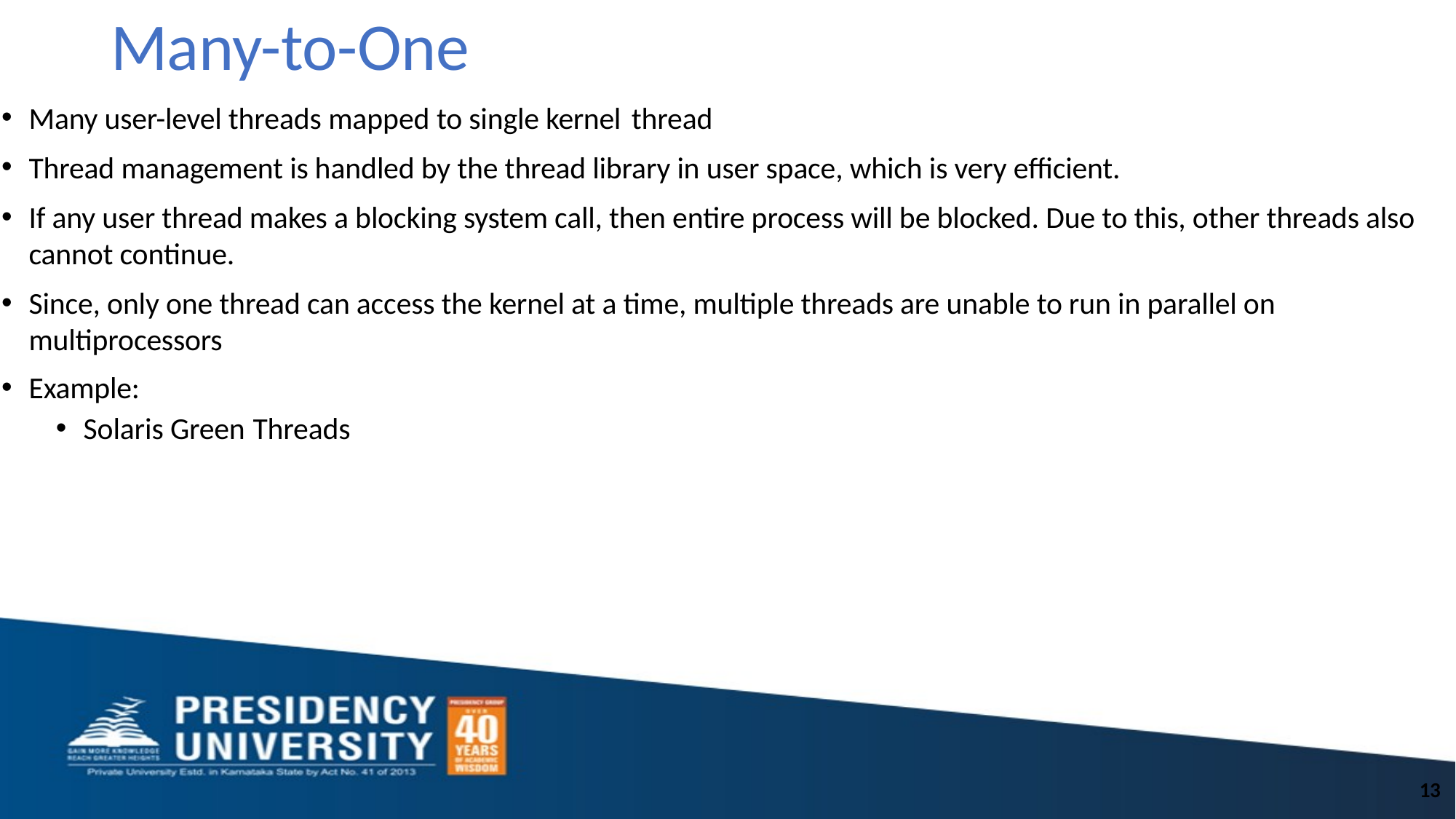

# Many-to-One
Many user-level threads mapped to single kernel thread
Thread management is handled by the thread library in user space, which is very efficient.
If any user thread makes a blocking system call, then entire process will be blocked. Due to this, other threads also cannot continue.
Since, only one thread can access the kernel at a time, multiple threads are unable to run in parallel on multiprocessors
Example:
Solaris Green Threads

13